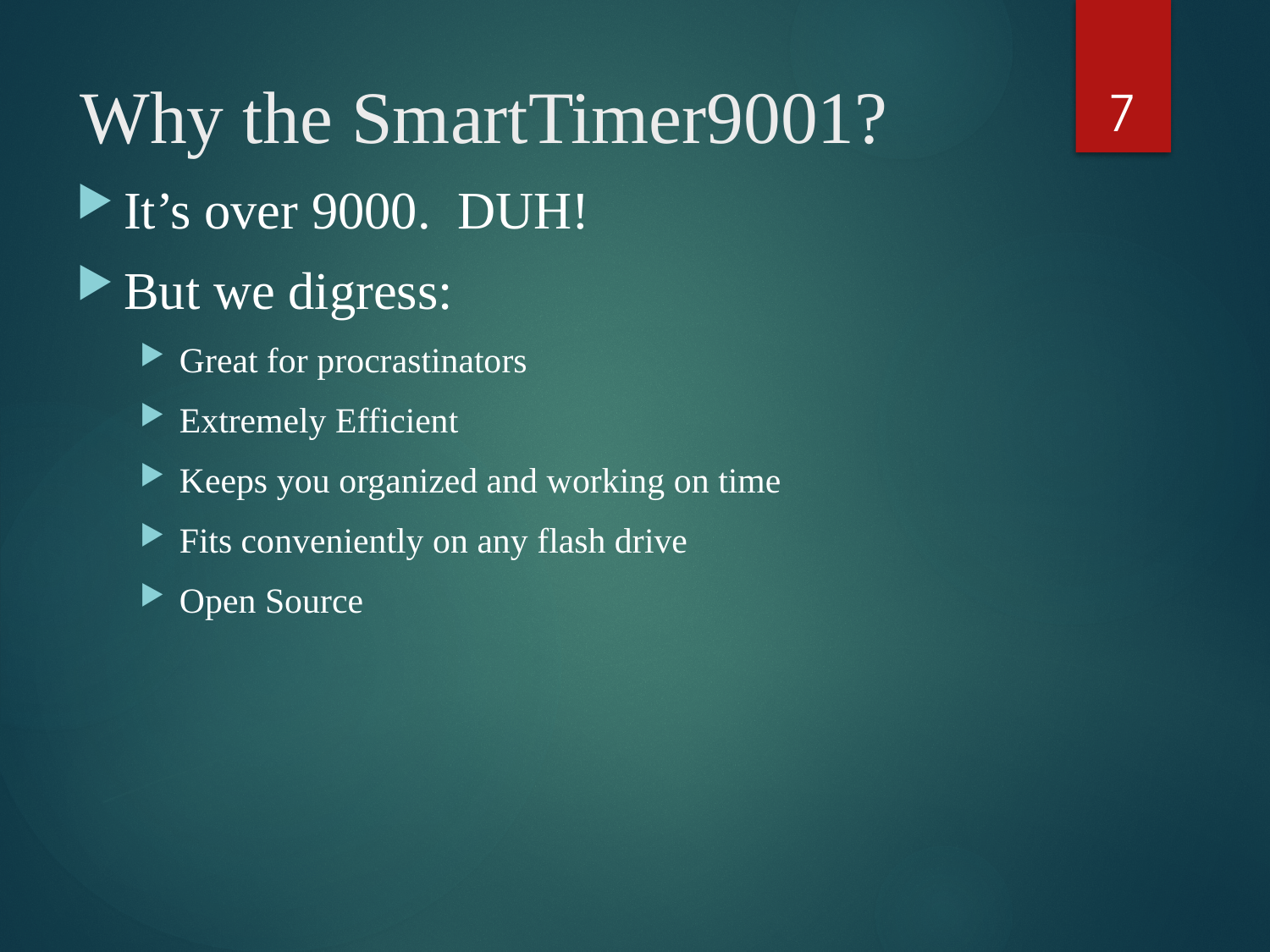

7
# Why the SmartTimer9001?
It’s over 9000.  DUH!
But we digress:
Great for procrastinators
Extremely Efficient
Keeps you organized and working on time
Fits conveniently on any flash drive
Open Source